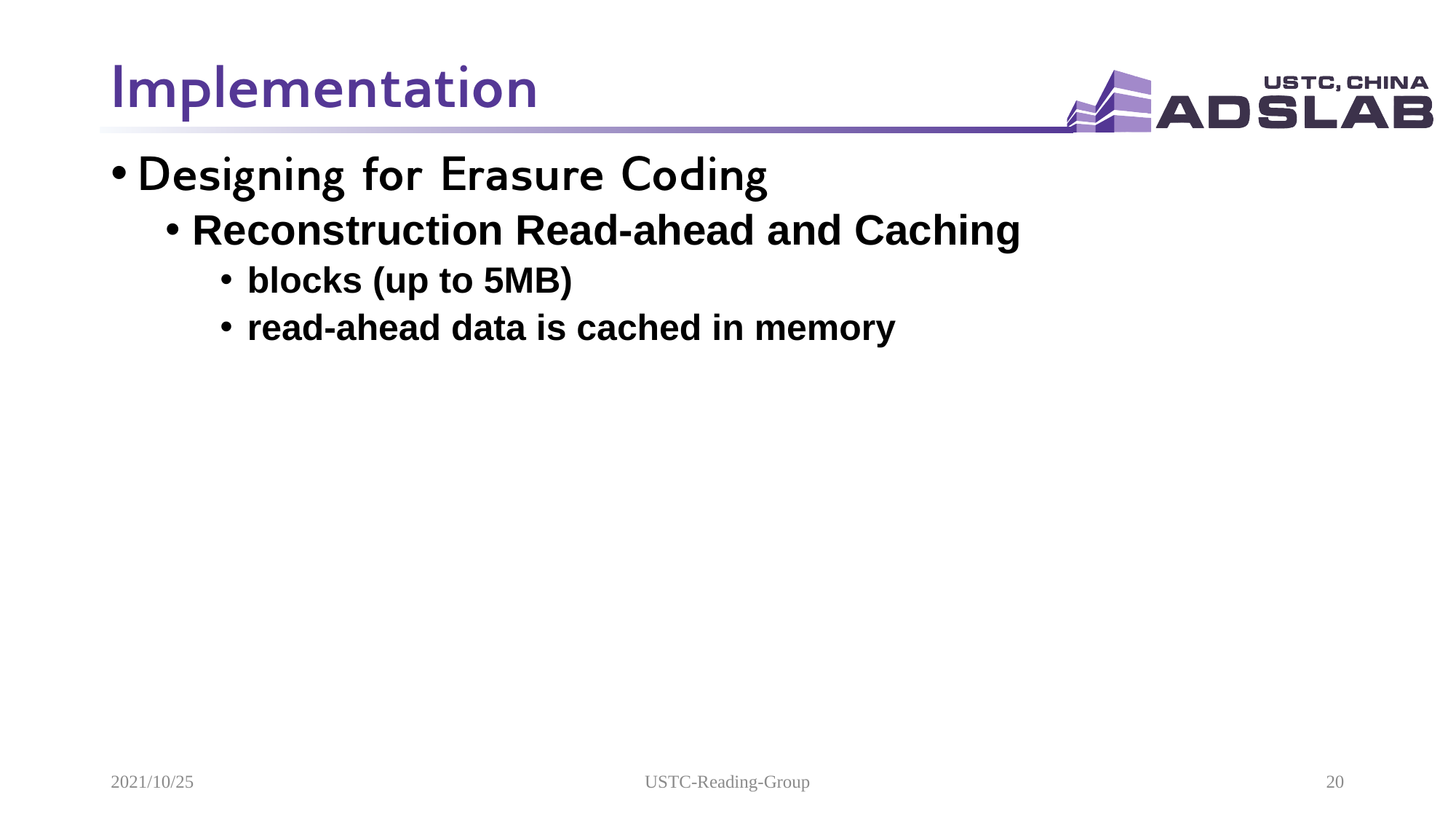

# Implementation
Designing for Erasure Coding
Reconstruction Read-ahead and Caching
blocks (up to 5MB)
read-ahead data is cached in memory
2021/10/25
USTC-Reading-Group
20